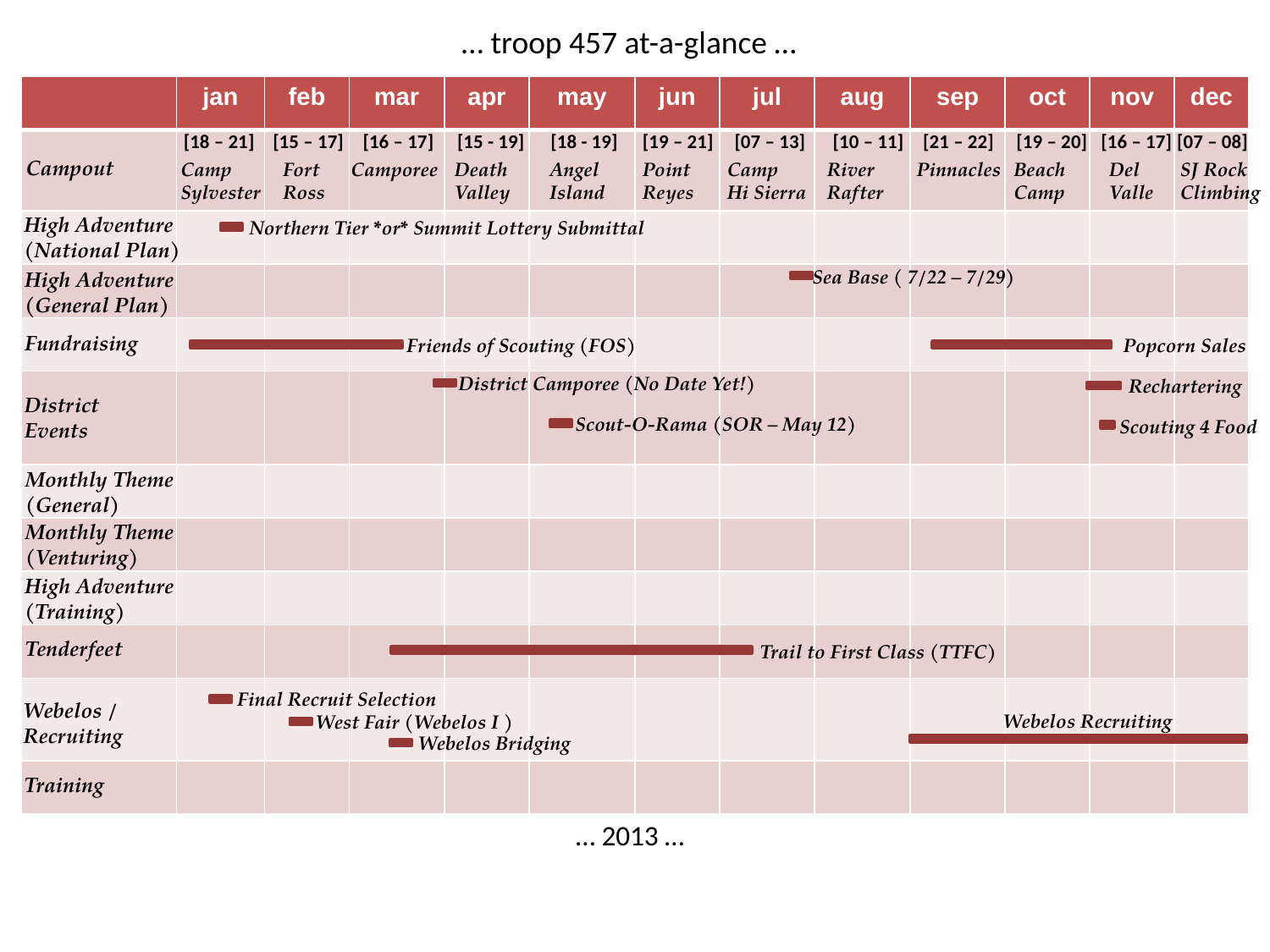

… troop 457 at-a-glance …
[18 – 21]
[15 – 17]
[16 – 17]
[15 - 19]
[18 - 19]
[19 – 21]
[07 – 13]
[10 – 11]
[21 – 22]
[19 – 20]
[16 – 17]
[07 – 08]
Campout
Camp
Sylvester
Fort
Ross
Camporee
Death
Valley
Angel
Island
Point
Reyes
Camp
Hi Sierra
River
Rafter
Pinnacles
Beach
Camp
Del
Valle
SJ Rock
Climbing
High Adventure
(National Plan)
Northern Tier *or* Summit Lottery Submittal

Sea Base ( 7/22 – 7/29)
High Adventure
(General Plan)

Fundraising
Friends of Scouting (FOS)
Popcorn Sales

District Camporee (No Date Yet!)
Rechartering

District
Events
Scout-O-Rama (SOR – May 12)
Scouting 4 Food

Monthly Theme
(General)
Monthly Theme
(Venturing)
High Adventure
(Training)
Tenderfeet
Trail to First Class (TTFC)

Final Recruit Selection
Webelos /
Recruiting

Webelos Recruiting
West Fair (Webelos I )

Webelos Bridging

Training
… 2013 …